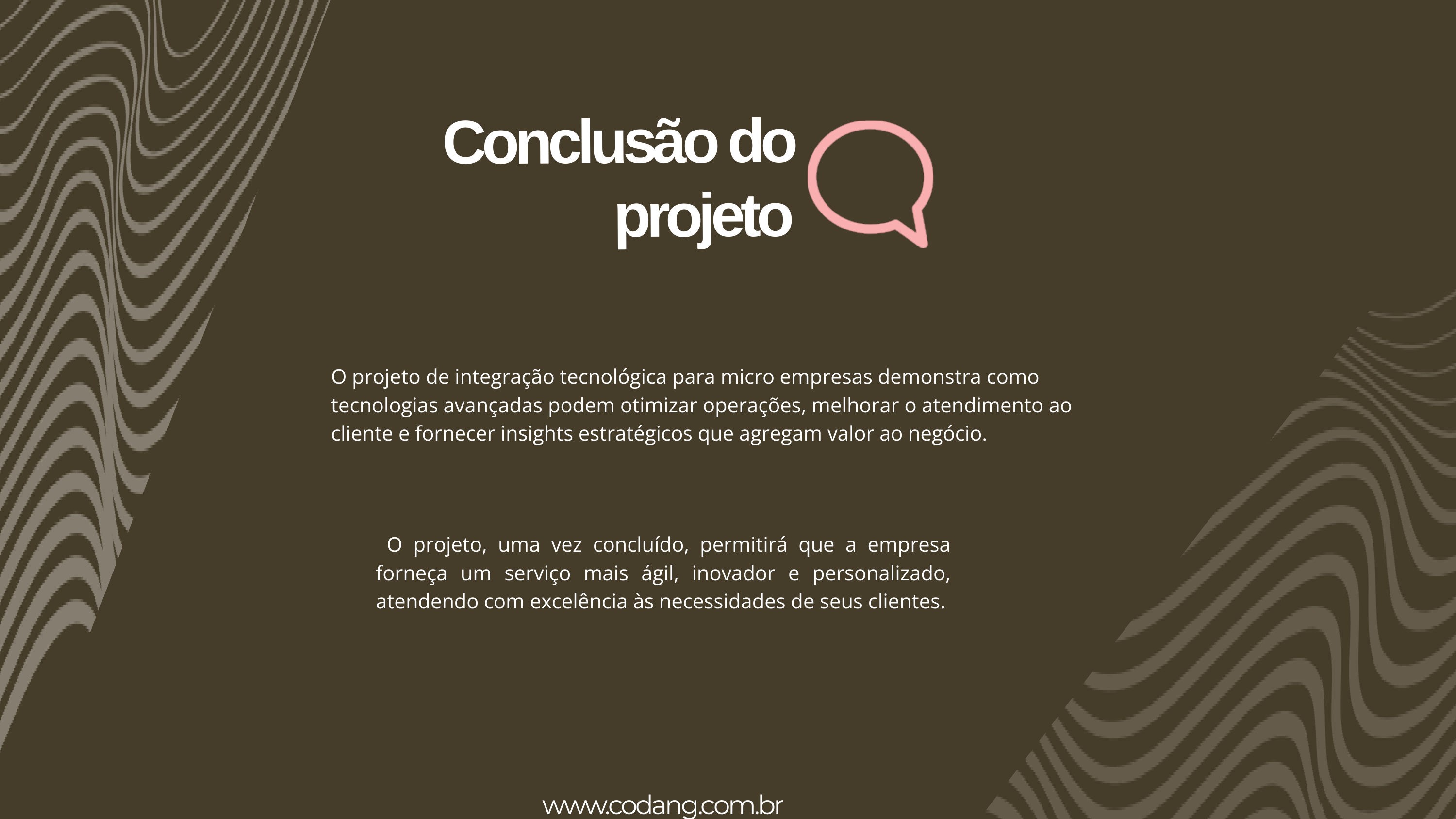

Conclusão do projeto

O projeto de integração tecnológica para micro empresas demonstra como tecnologias avançadas podem otimizar operações, melhorar o atendimento ao cliente e fornecer insights estratégicos que agregam valor ao negócio.

 O projeto, uma vez concluído, permitirá que a empresa forneça um serviço mais ágil, inovador e personalizado, atendendo com excelência às necessidades de seus clientes.

www.codang.com.br